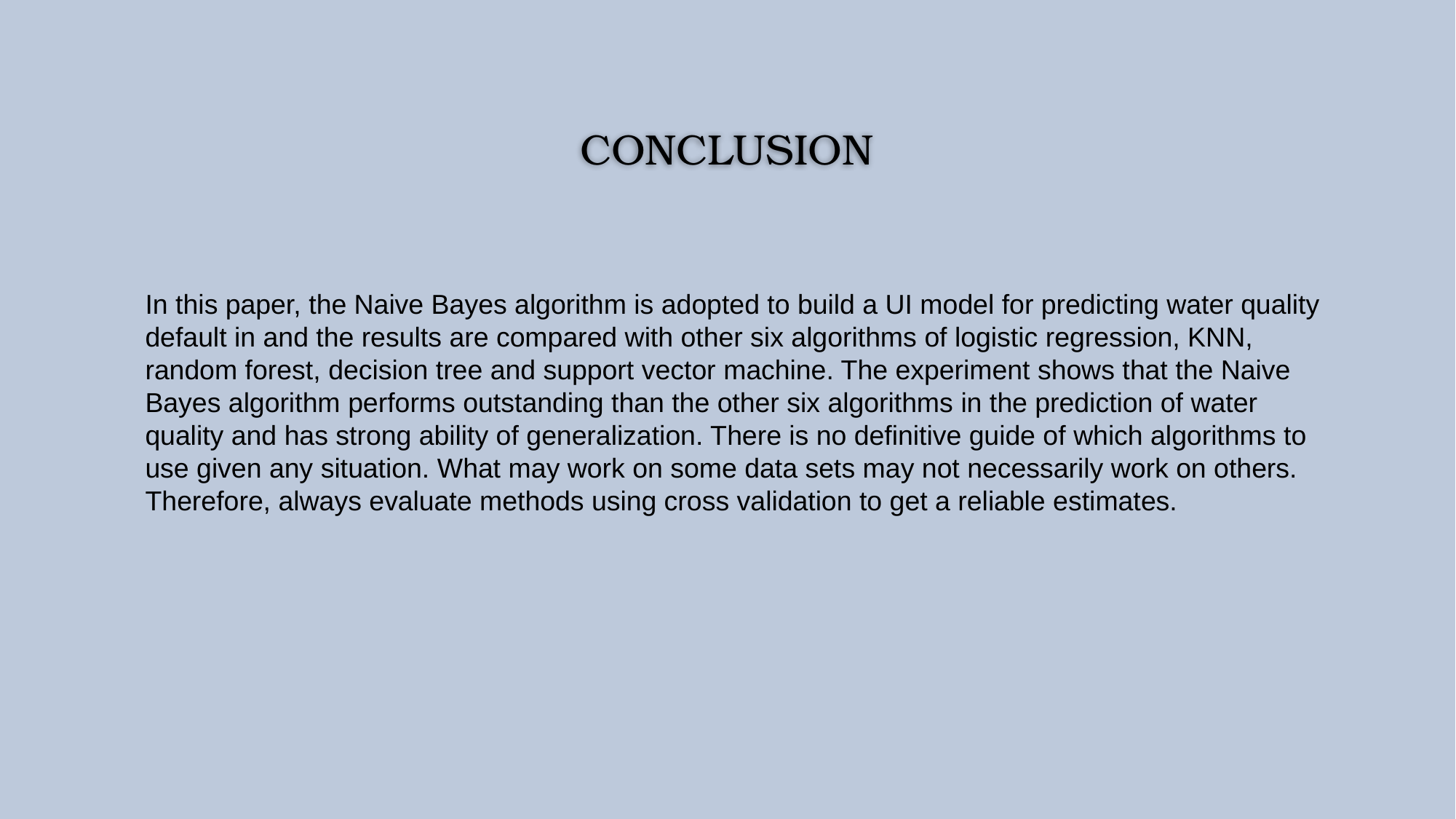

# CONCLUSION
In this paper, the Naive Bayes algorithm is adopted to build a UI model for predicting water quality default in and the results are compared with other six algorithms of logistic regression, KNN, random forest, decision tree and support vector machine. The experiment shows that the Naive Bayes algorithm performs outstanding than the other six algorithms in the prediction of water quality and has strong ability of generalization. There is no definitive guide of which algorithms to use given any situation. What may work on some data sets may not necessarily work on others. Therefore, always evaluate methods using cross validation to get a reliable estimates.